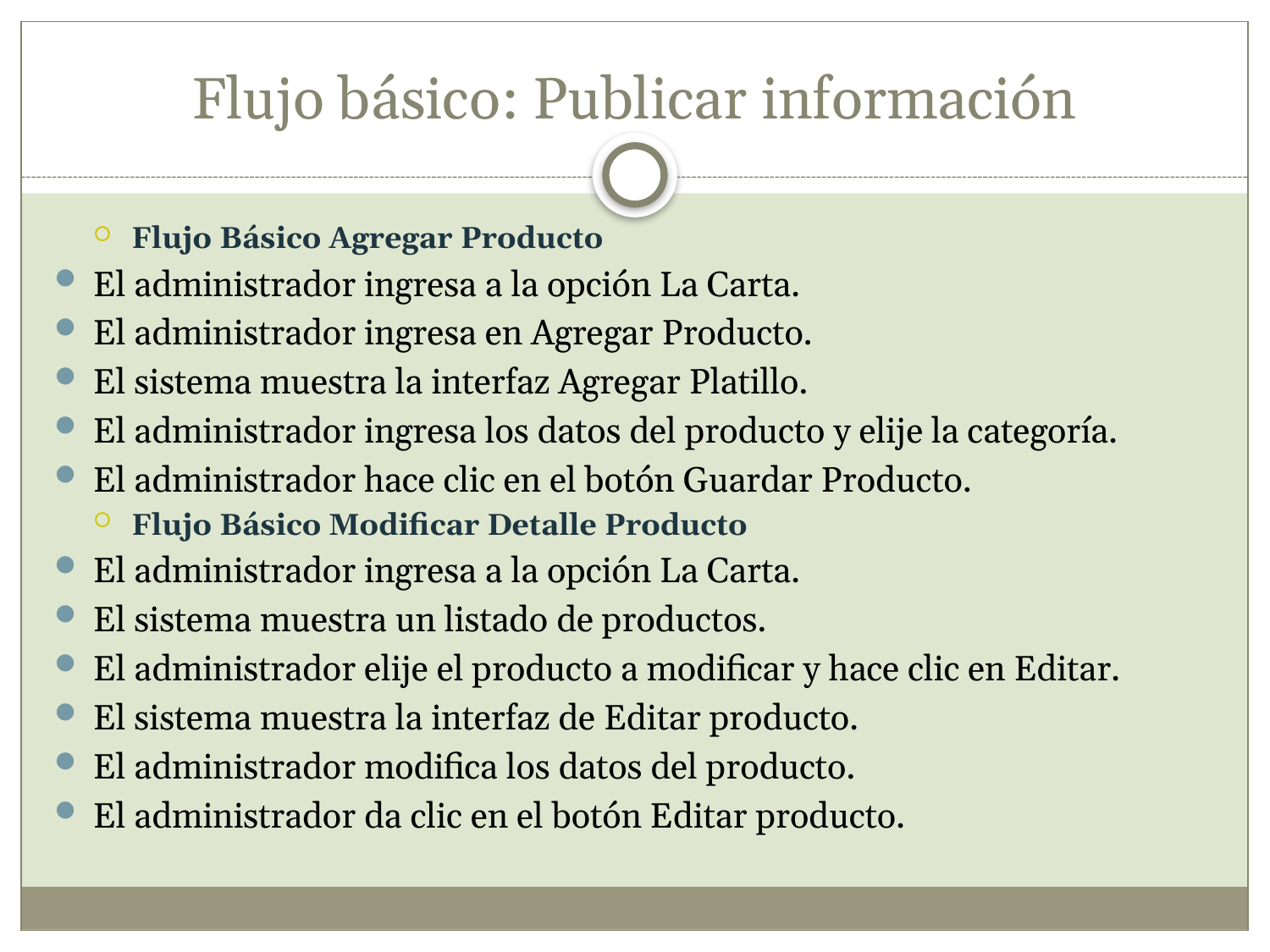

# Flujo básico: Publicar información
Flujo Básico Agregar Producto
El administrador ingresa a la opción La Carta.
El administrador ingresa en Agregar Producto.
El sistema muestra la interfaz Agregar Platillo.
El administrador ingresa los datos del producto y elije la categoría.
El administrador hace clic en el botón Guardar Producto.
Flujo Básico Modificar Detalle Producto
El administrador ingresa a la opción La Carta.
El sistema muestra un listado de productos.
El administrador elije el producto a modificar y hace clic en Editar.
El sistema muestra la interfaz de Editar producto.
El administrador modifica los datos del producto.
El administrador da clic en el botón Editar producto.